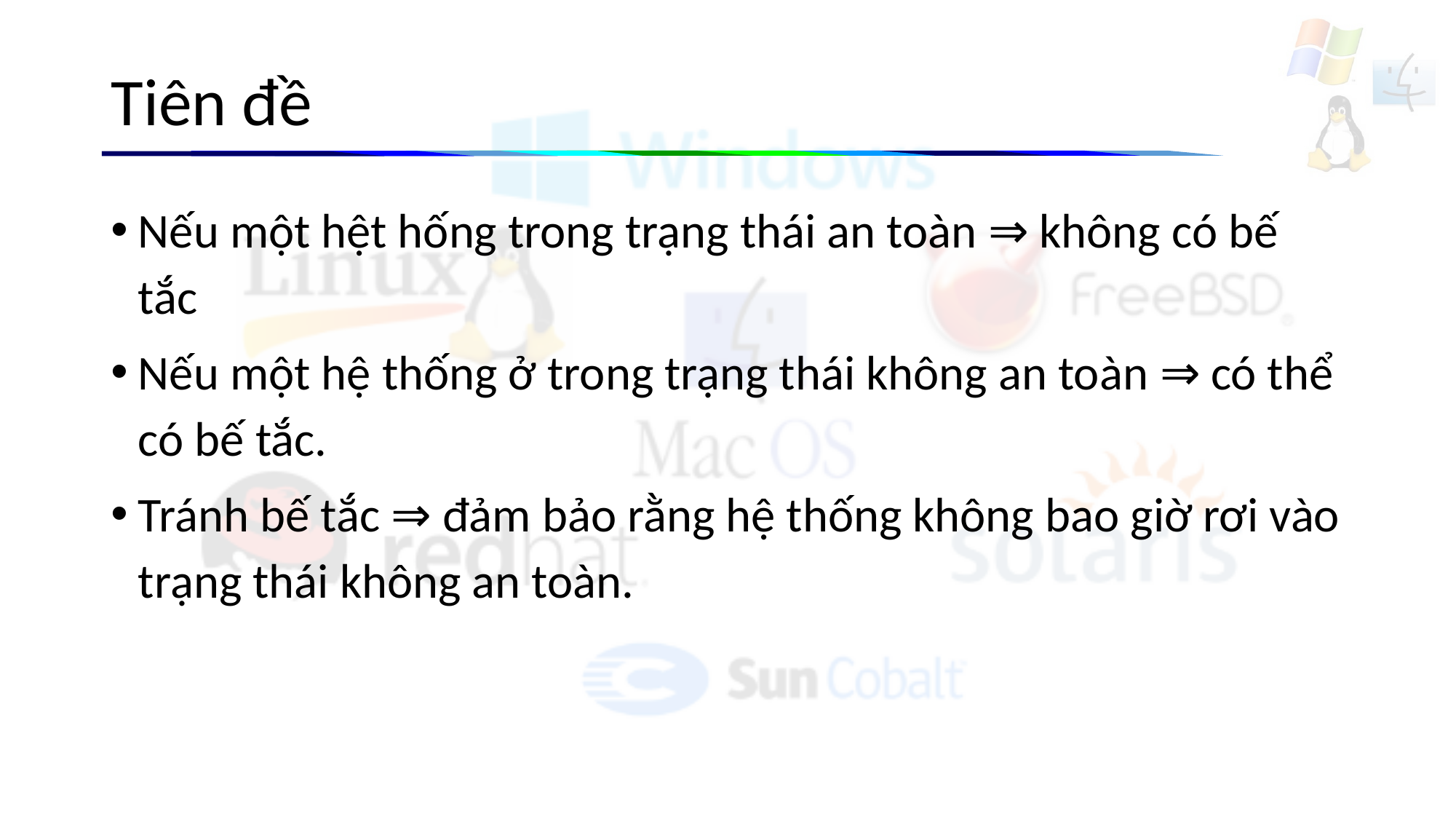

# Tiên đề
Nếu một hệt hống trong trạng thái an toàn ⇒ không có bế tắc
Nếu một hệ thống ở trong trạng thái không an toàn ⇒ có thể có bế tắc.
Tránh bế tắc ⇒ đảm bảo rằng hệ thống không bao giờ rơi vào trạng thái không an toàn.